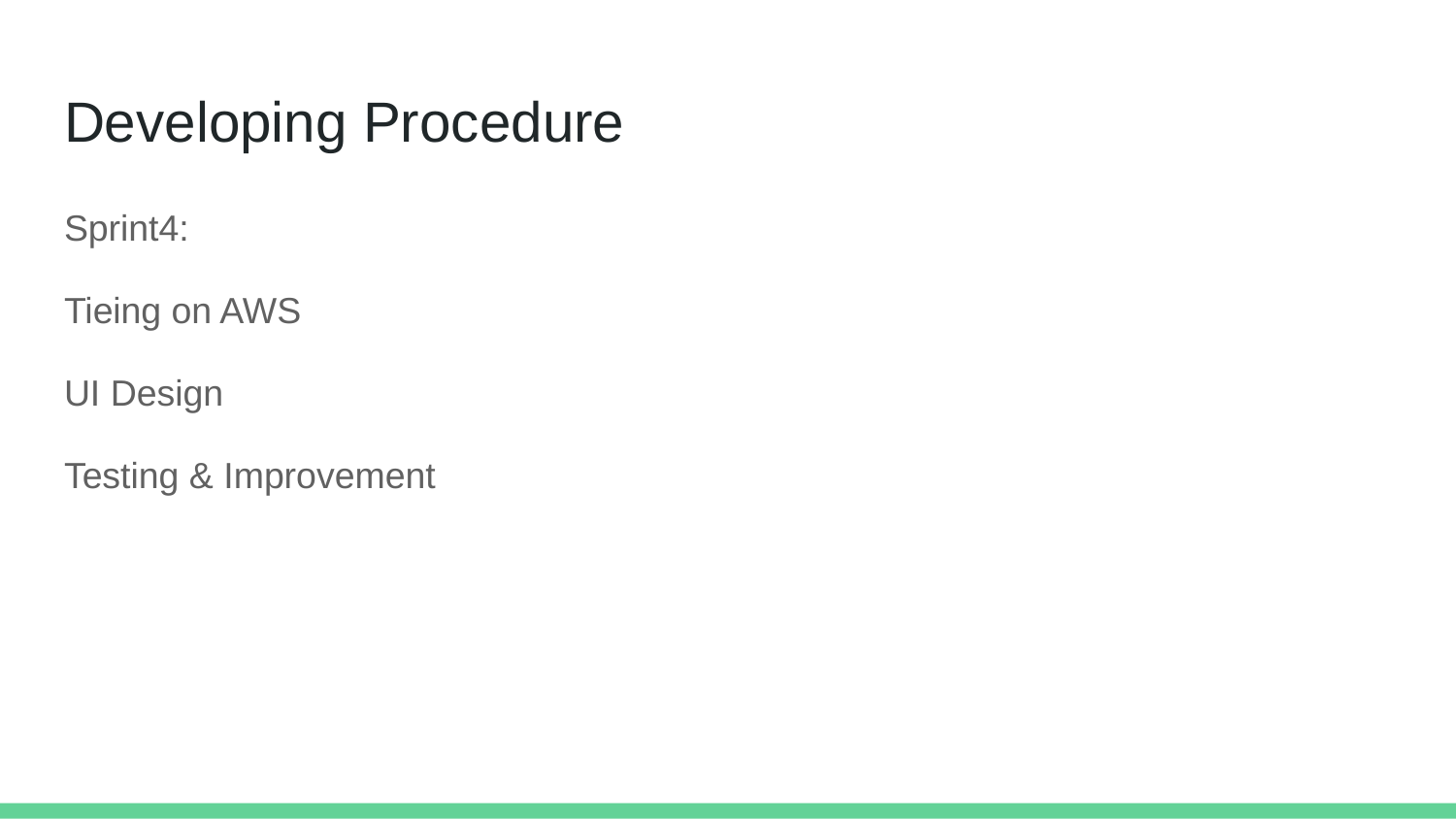

# Developing Procedure
Sprint4:
Tieing on AWS
UI Design
Testing & Improvement